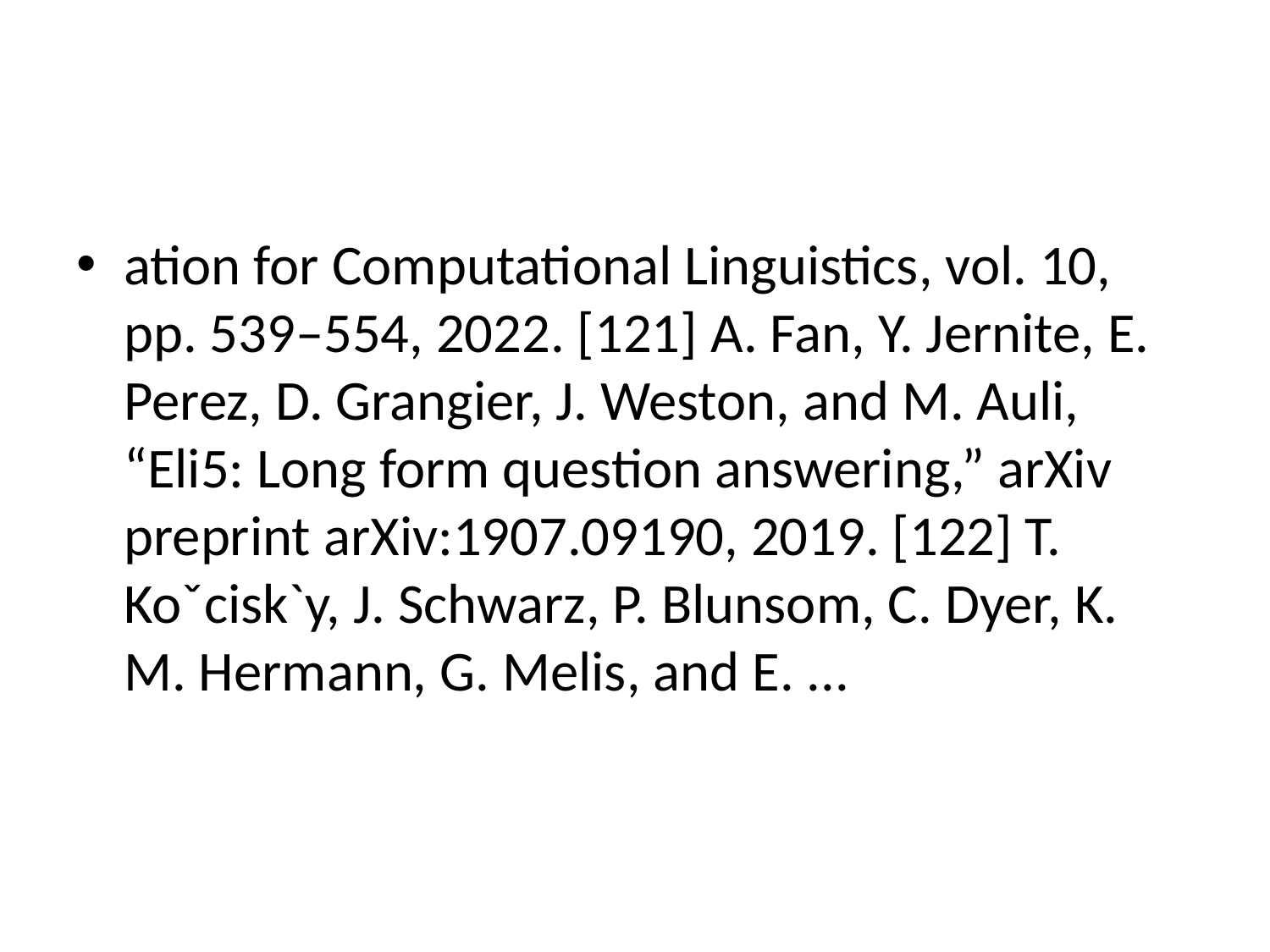

#
ation for Computational Linguistics, vol. 10, pp. 539–554, 2022. [121] A. Fan, Y. Jernite, E. Perez, D. Grangier, J. Weston, and M. Auli, “Eli5: Long form question answering,” arXiv preprint arXiv:1907.09190, 2019. [122] T. Koˇcisk`y, J. Schwarz, P. Blunsom, C. Dyer, K. M. Hermann, G. Melis, and E. ...